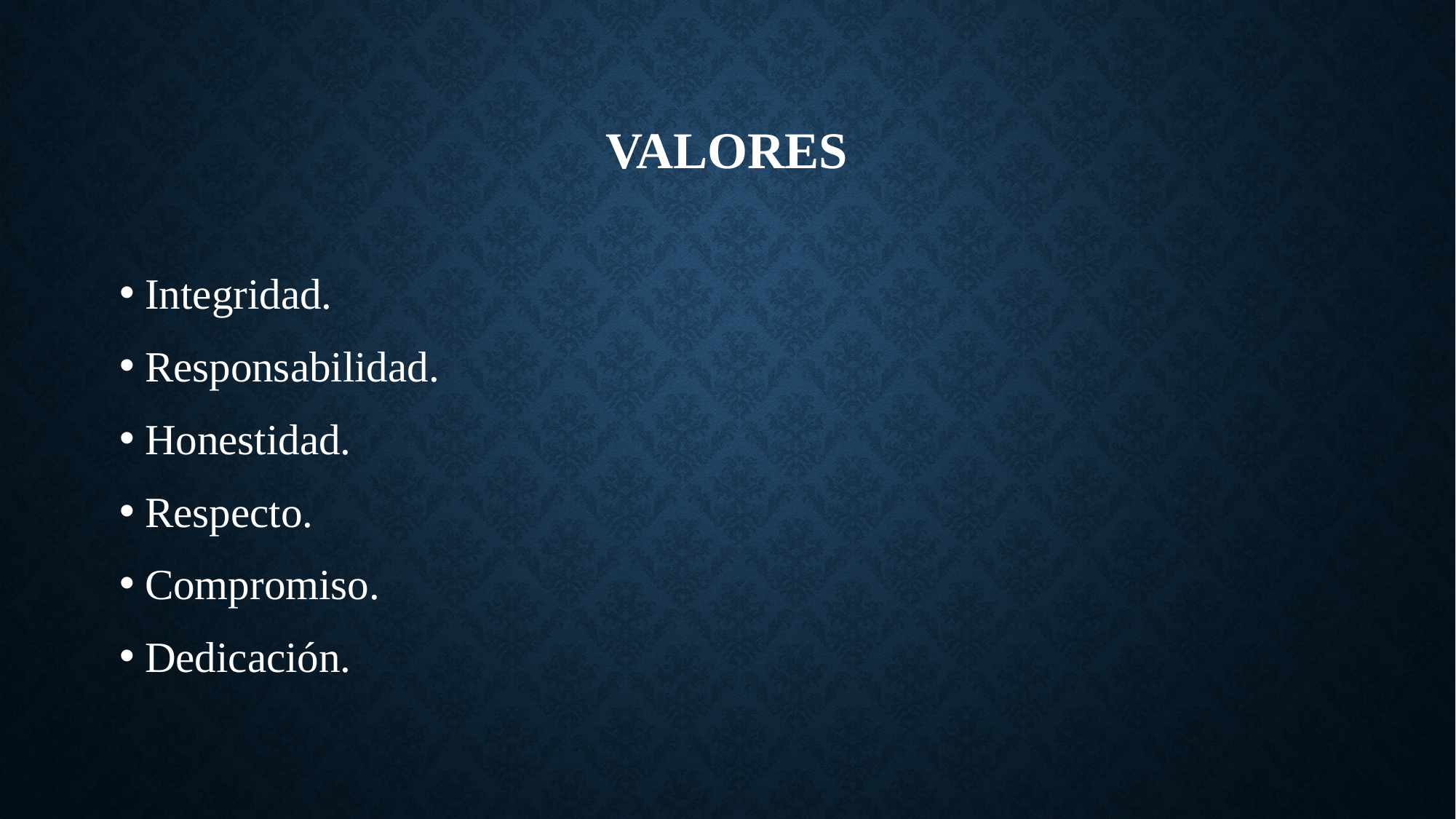

# valores
Integridad.
Responsabilidad.
Honestidad.
Respecto.
Compromiso.
Dedicación.